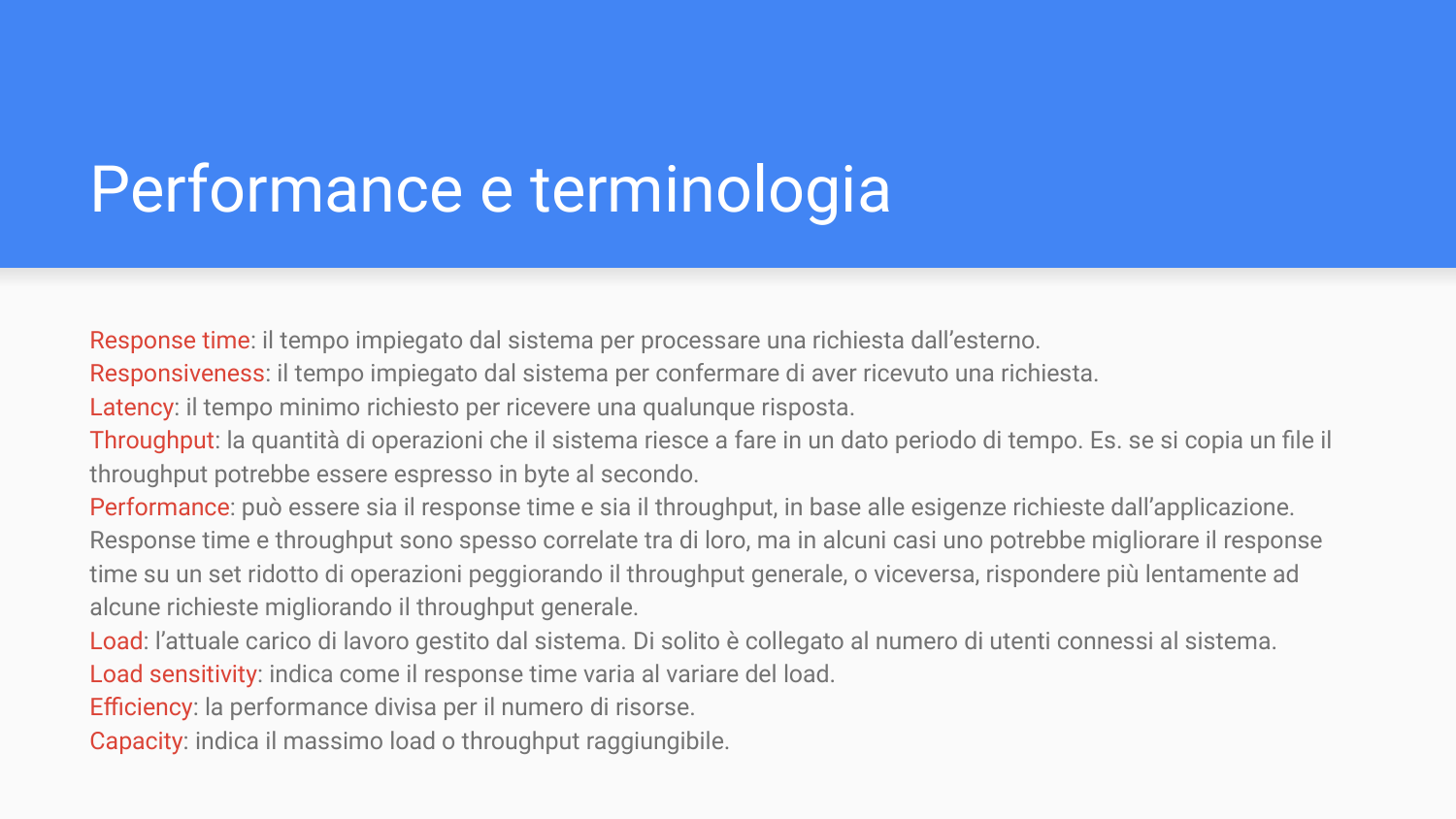

# Performance e terminologia
Response time: il tempo impiegato dal sistema per processare una richiesta dall’esterno.
Responsiveness: il tempo impiegato dal sistema per confermare di aver ricevuto una richiesta.
Latency: il tempo minimo richiesto per ricevere una qualunque risposta.
Throughput: la quantità di operazioni che il sistema riesce a fare in un dato periodo di tempo. Es. se si copia un file il throughput potrebbe essere espresso in byte al secondo.
Performance: può essere sia il response time e sia il throughput, in base alle esigenze richieste dall’applicazione. Response time e throughput sono spesso correlate tra di loro, ma in alcuni casi uno potrebbe migliorare il response time su un set ridotto di operazioni peggiorando il throughput generale, o viceversa, rispondere più lentamente ad alcune richieste migliorando il throughput generale.
Load: l’attuale carico di lavoro gestito dal sistema. Di solito è collegato al numero di utenti connessi al sistema.
Load sensitivity: indica come il response time varia al variare del load.
Efficiency: la performance divisa per il numero di risorse.
Capacity: indica il massimo load o throughput raggiungibile.